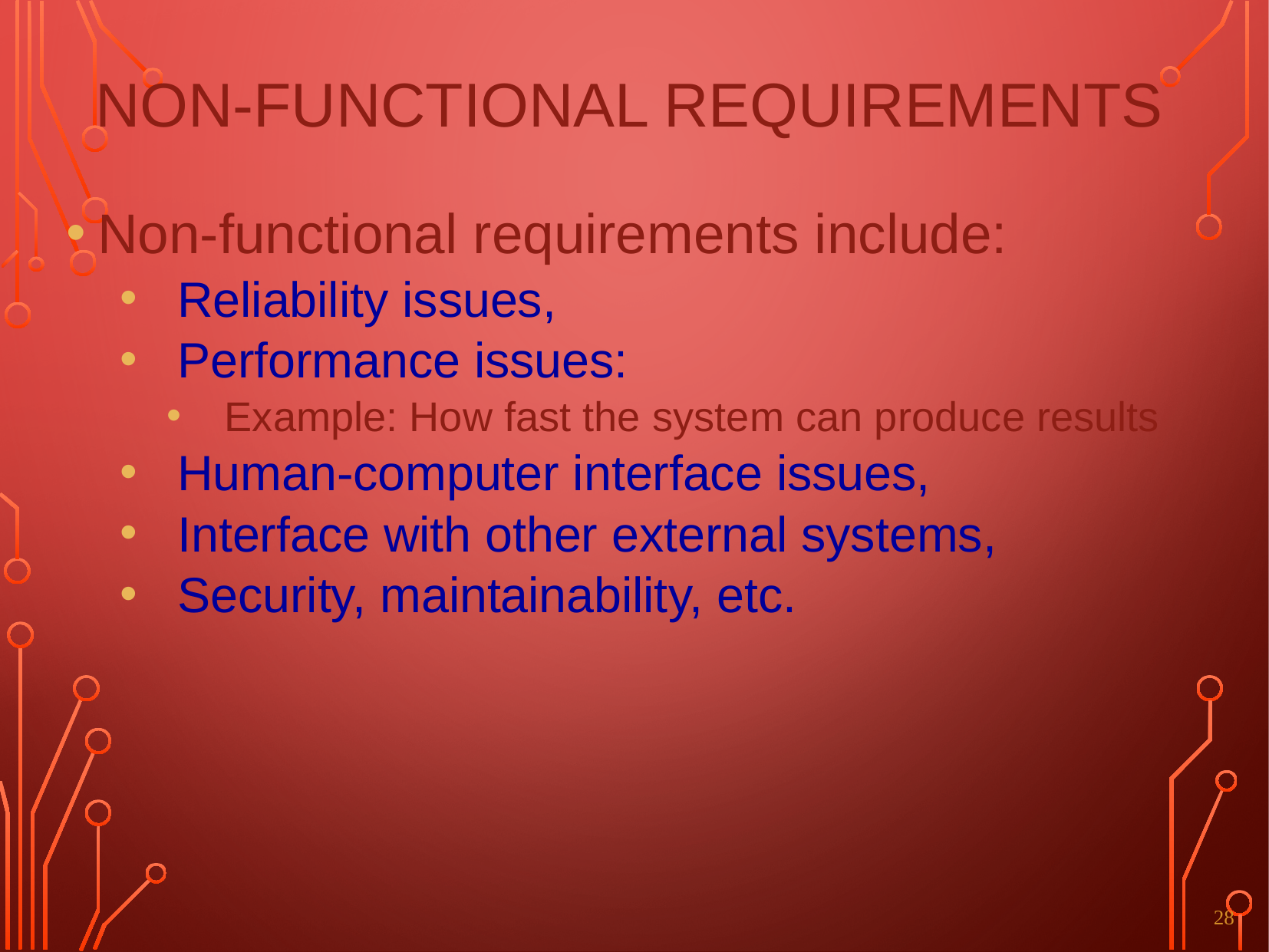

# NON-FUNCTIONAL REQUIREMENTS
Non-functional requirements include:
Reliability issues,
Performance issues:
Example: How fast the system can produce results
Human-computer interface issues,
Interface with other external systems,
Security, maintainability, etc.
28